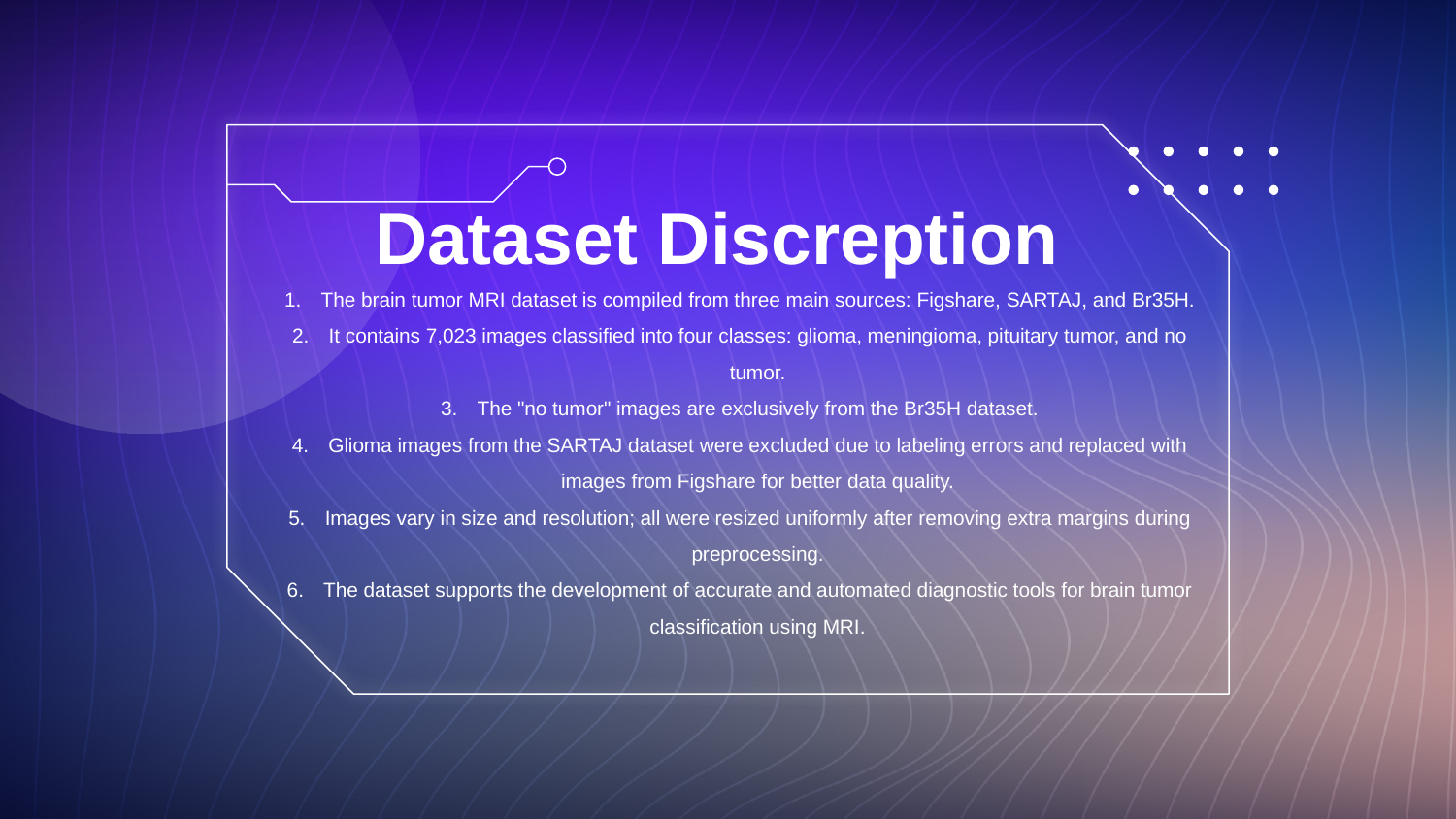

# Dataset Discreption

The brain tumor MRI dataset is compiled from three main sources: Figshare, SARTAJ, and Br35H.
It contains 7,023 images classified into four classes: glioma, meningioma, pituitary tumor, and no tumor.
The "no tumor" images are exclusively from the Br35H dataset.
Glioma images from the SARTAJ dataset were excluded due to labeling errors and replaced with images from Figshare for better data quality.
Images vary in size and resolution; all were resized uniformly after removing extra margins during preprocessing.
The dataset supports the development of accurate and automated diagnostic tools for brain tumor classification using MRI.